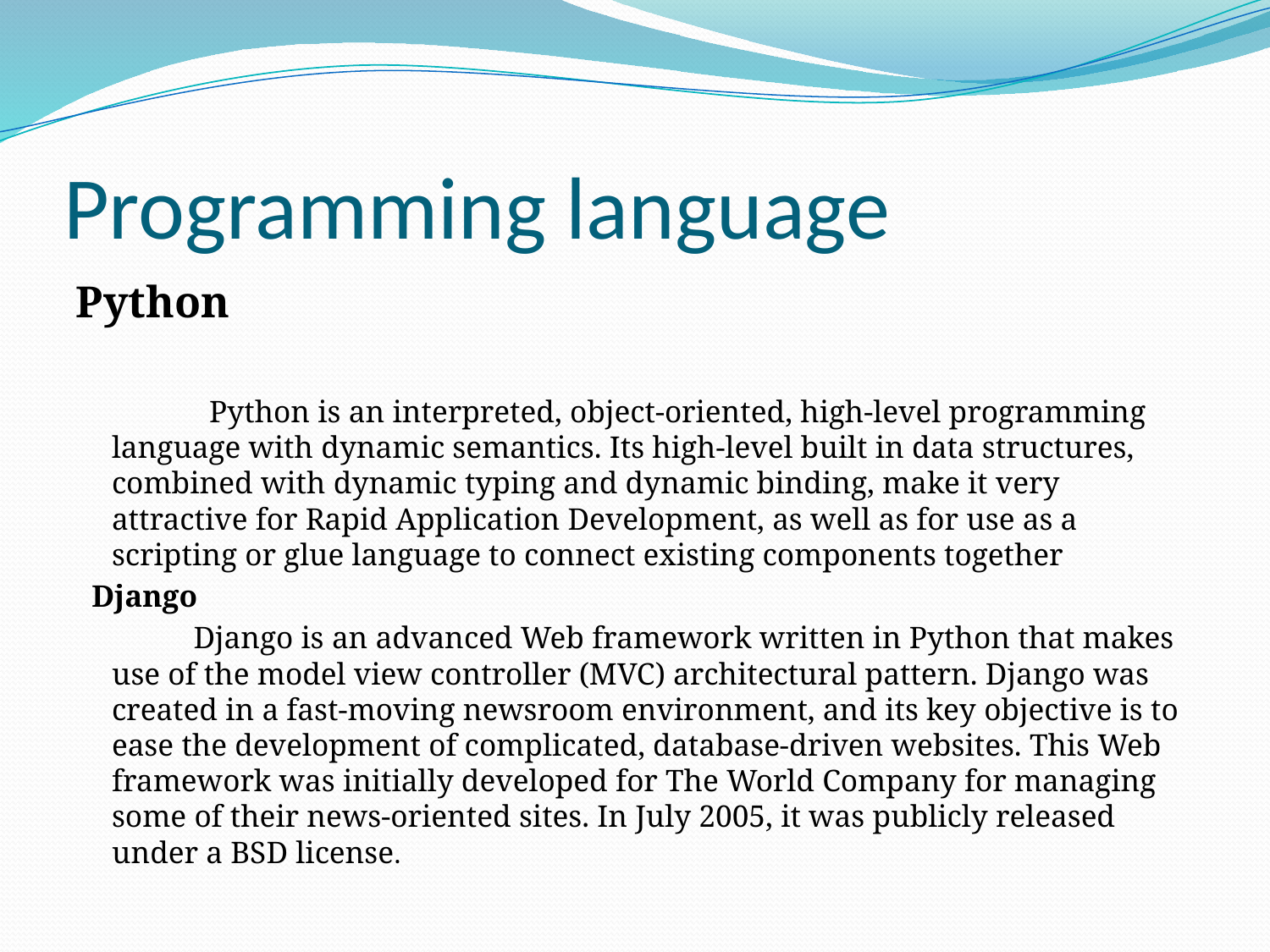

# Programming language
Python

                 Python is an interpreted, object-oriented, high-level programming language with dynamic semantics. Its high-level built in data structures, combined with dynamic typing and dynamic binding, make it very attractive for Rapid Application Development, as well as for use as a scripting or glue language to connect existing components together
  Django
               Django is an advanced Web framework written in Python that makes use of the model view controller (MVC) architectural pattern. Django was created in a fast-moving newsroom environment, and its key objective is to ease the development of complicated, database-driven websites. This Web framework was initially developed for The World Company for managing some of their news-oriented sites. In July 2005, it was publicly released under a BSD license.